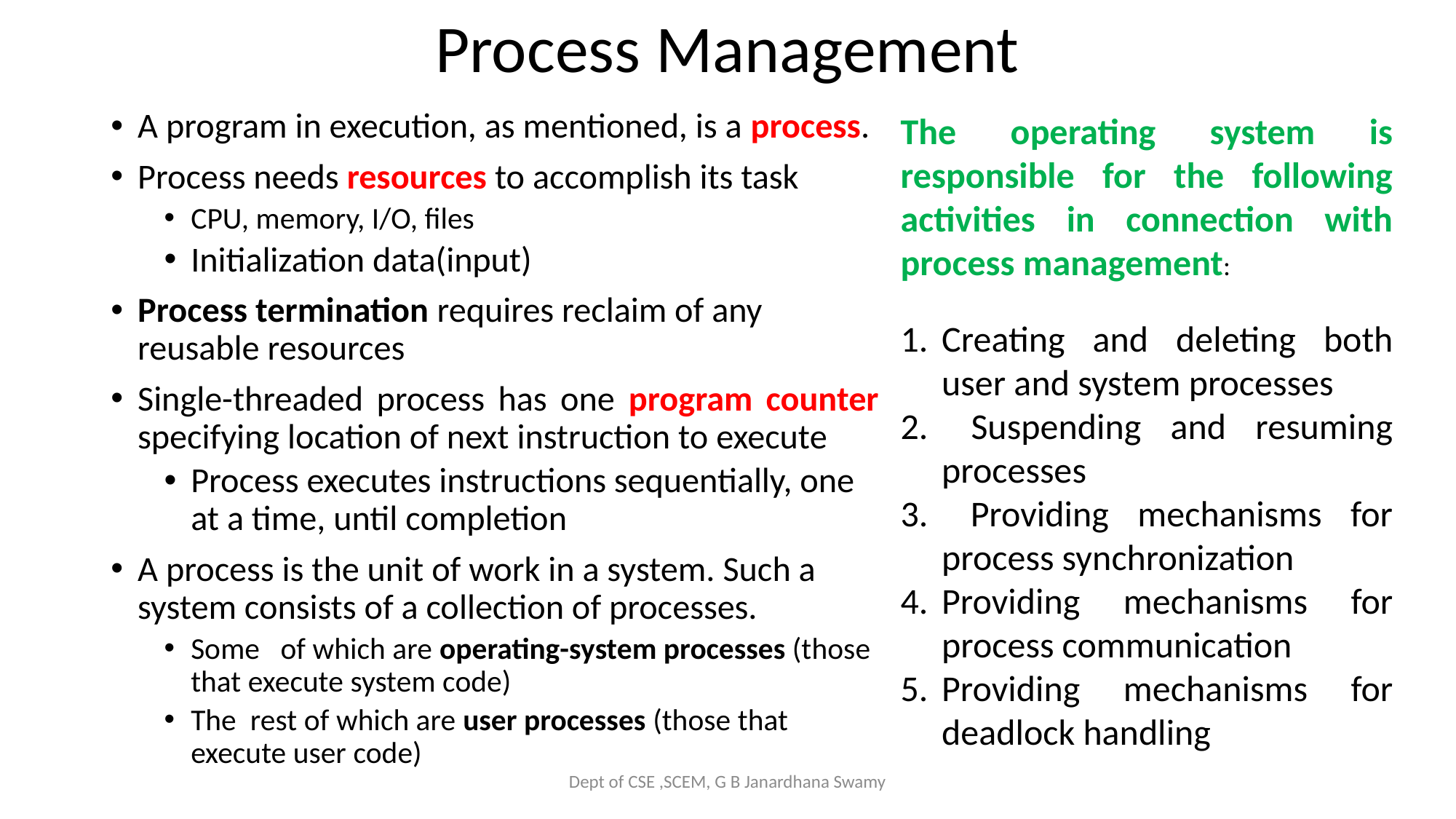

# Process Management
The operating system is responsible for the following activities in connection with process management:

Creating and deleting both user and system processes
 Suspending and resuming processes
 Providing mechanisms for process synchronization
Providing mechanisms for process communication
Providing mechanisms for deadlock handling
A program in execution, as mentioned, is a process.
Process needs resources to accomplish its task
CPU, memory, I/O, files
Initialization data(input)
Process termination requires reclaim of any reusable resources
Single-threaded process has one program counter specifying location of next instruction to execute
Process executes instructions sequentially, one at a time, until completion
A process is the unit of work in a system. Such a system consists of a collection of processes.
Some   of which are operating-system processes (those that execute system code)
The  rest of which are user processes (those that execute user code)
Dept of CSE ,SCEM, G B Janardhana Swamy